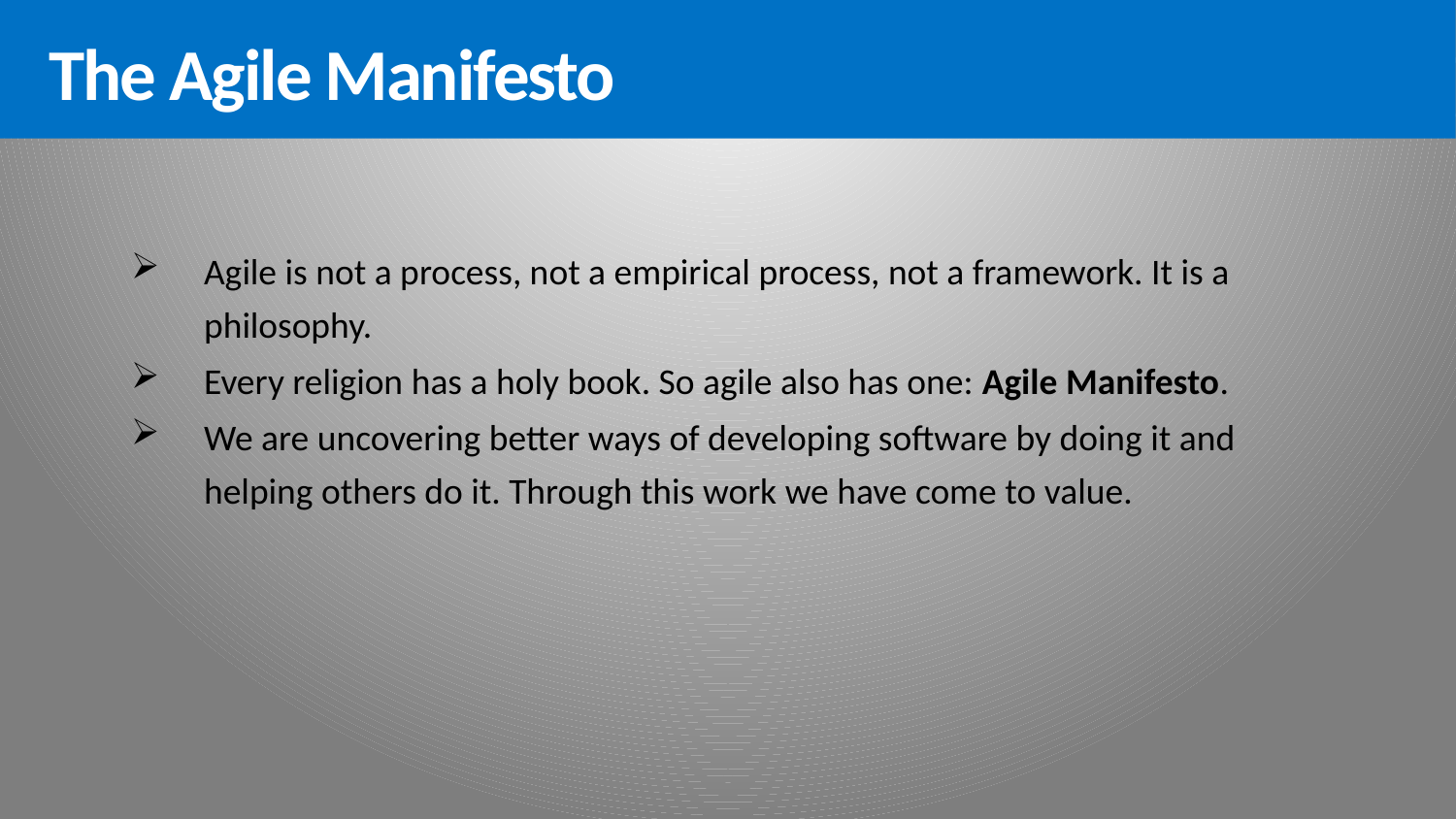

The Agile Manifesto

Agile is not a process, not a empirical process, not a framework. It is a philosophy.
Every religion has a holy book. So agile also has one: Agile Manifesto.
We are uncovering better ways of developing software by doing it and helping others do it. Through this work we have come to value.